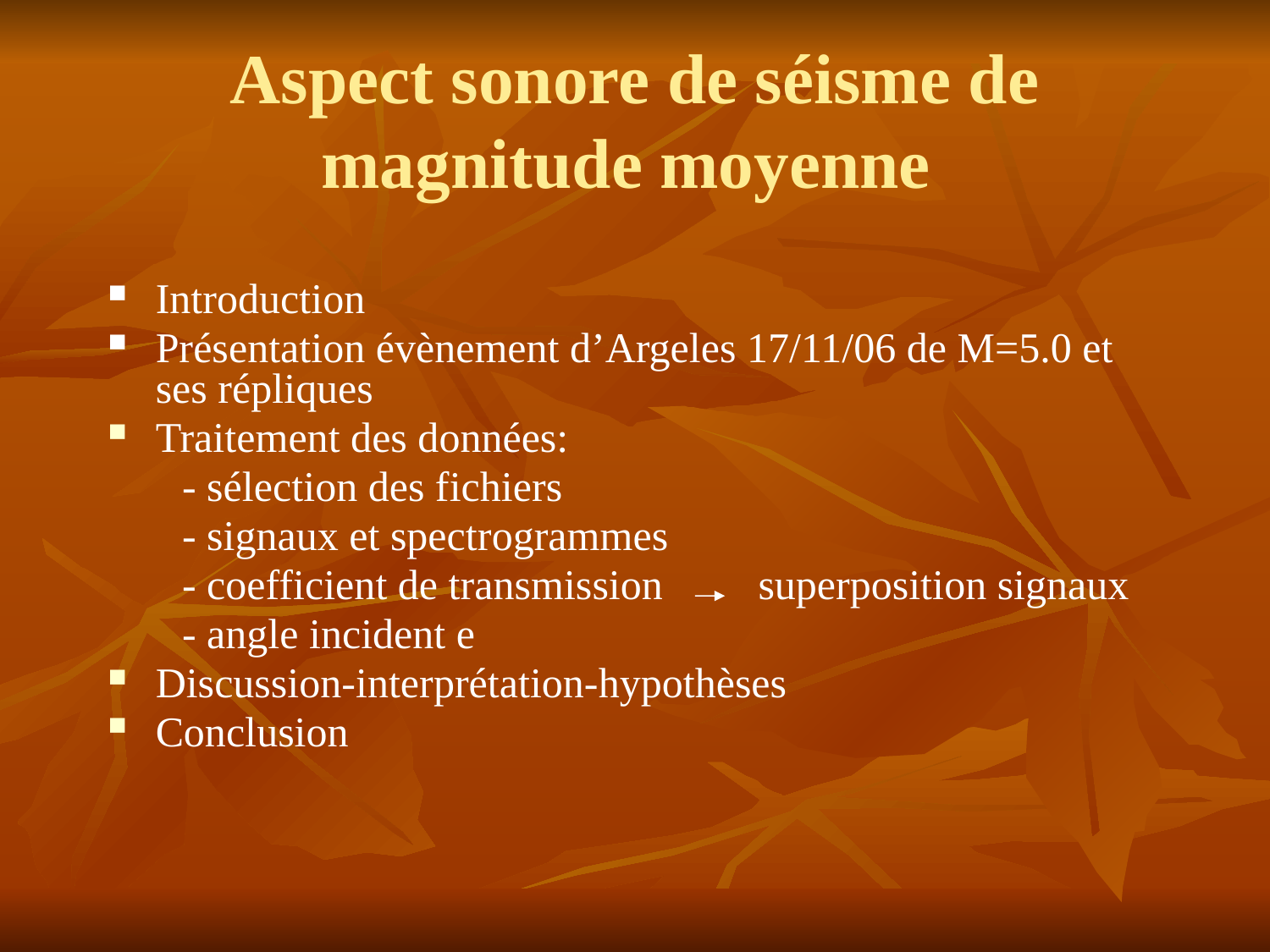

# Aspect sonore de séisme de magnitude moyenne
Introduction
Présentation évènement d’Argeles 17/11/06 de M=5.0 et ses répliques
Traitement des données:
       - sélection des fichiers
       - signaux et spectrogrammes
       - coefficient de transmission         superposition signaux
       - angle incident e
Discussion-interprétation-hypothèses
Conclusion